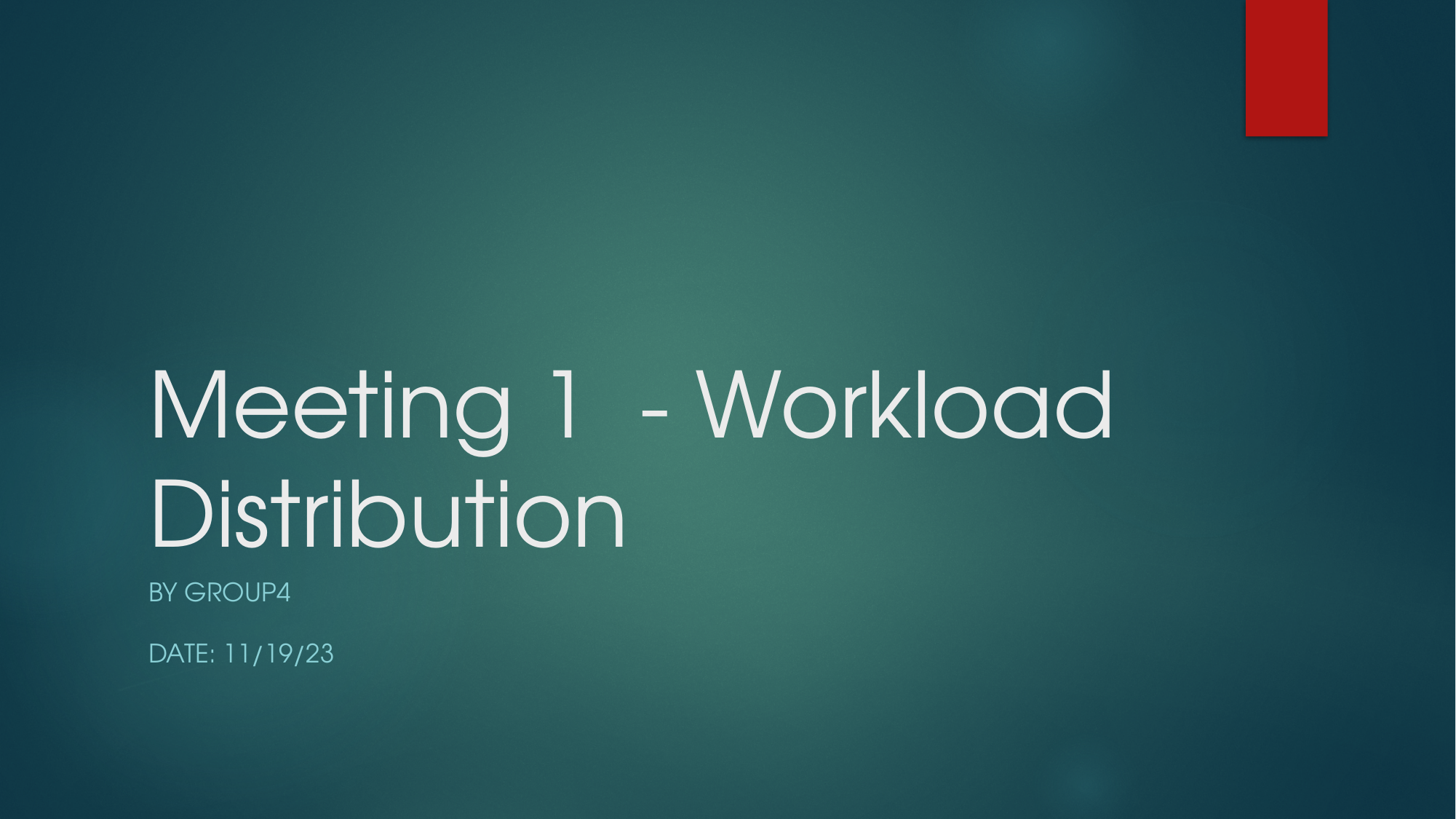

# Meeting 1  - Workload Distribution
By Group4
Date: 11/19/23